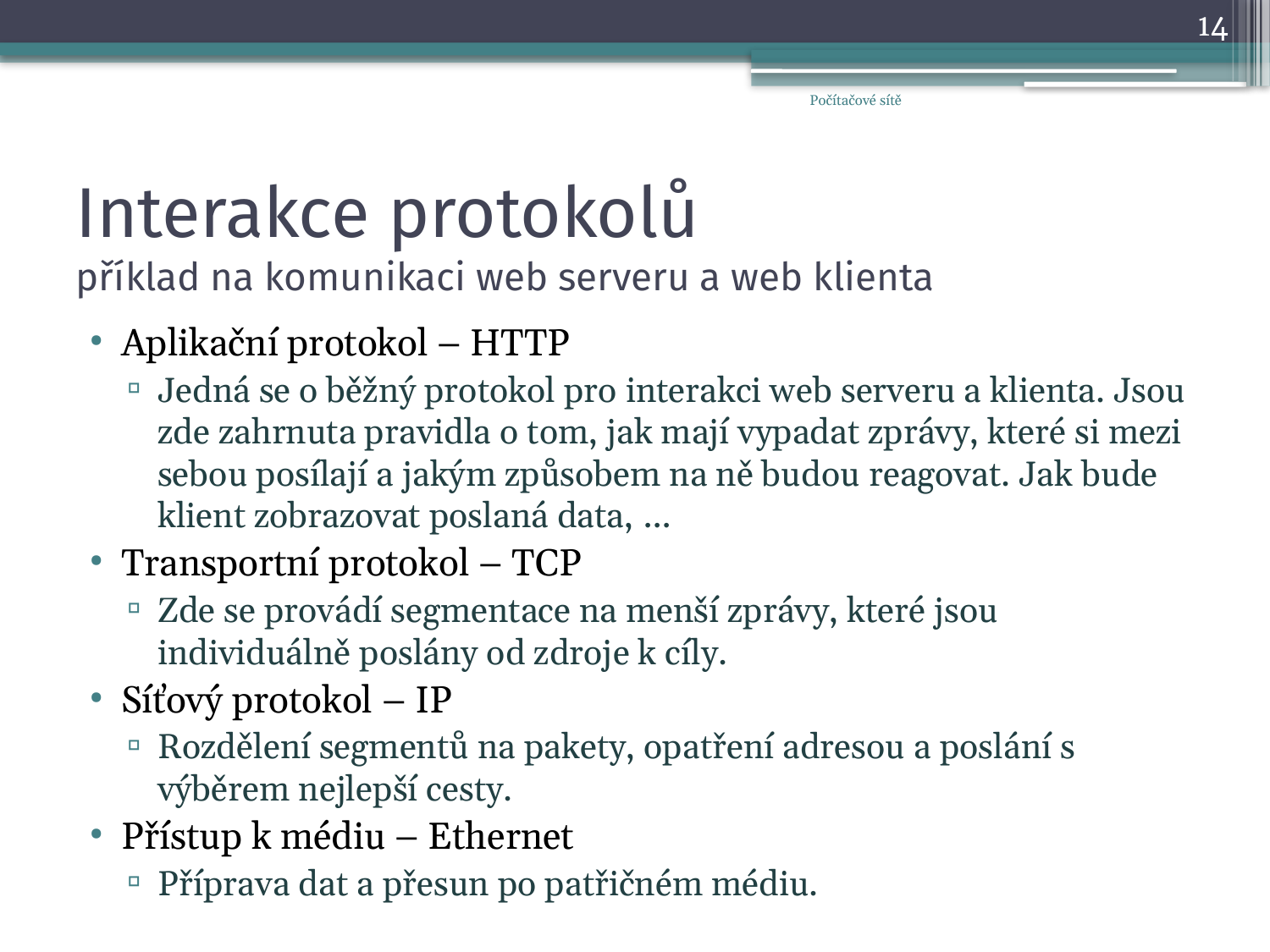

14
Počítačové sítě
# Interakce protokolů příklad na komunikaci web serveru a web klienta
Aplikační protokol – HTTP
Jedná se o běžný protokol pro interakci web serveru a klienta. Jsou zde zahrnuta pravidla o tom, jak mají vypadat zprávy, které si mezi sebou posílají a jakým způsobem na ně budou reagovat. Jak bude klient zobrazovat poslaná data, …
Transportní protokol – TCP
Zde se provádí segmentace na menší zprávy, které jsou individuálně poslány od zdroje k cíly.
Síťový protokol – IP
Rozdělení segmentů na pakety, opatření adresou a poslání s výběrem nejlepší cesty.
Přístup k médiu – Ethernet
Příprava dat a přesun po patřičném médiu.